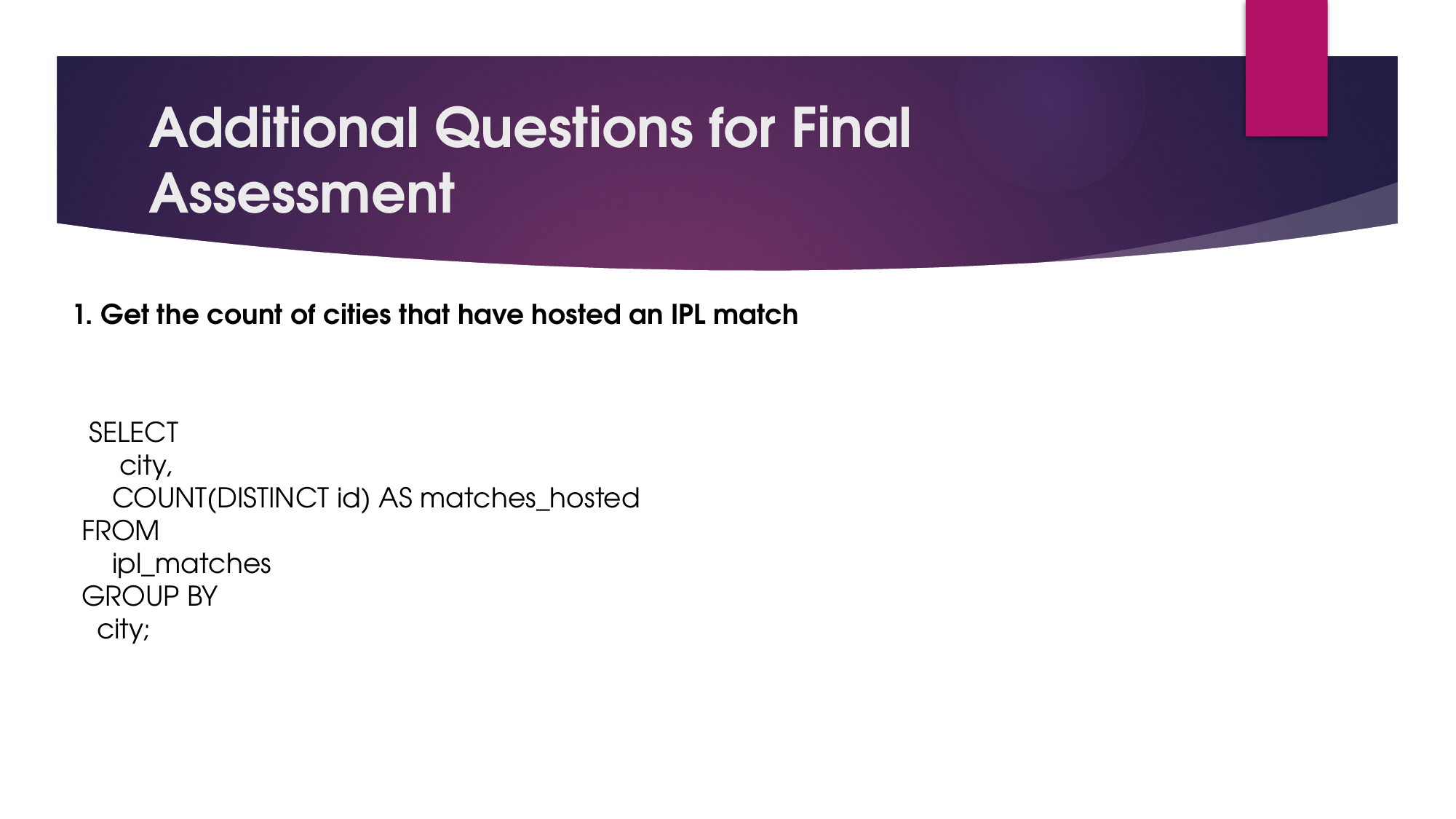

# Additional Questions for Final Assessment
1. Get the count of cities that have hosted an IPL match
 SELECT
     city,
    COUNT(DISTINCT id) AS matches_hosted
FROM
    ipl_matches
GROUP BY
  city;